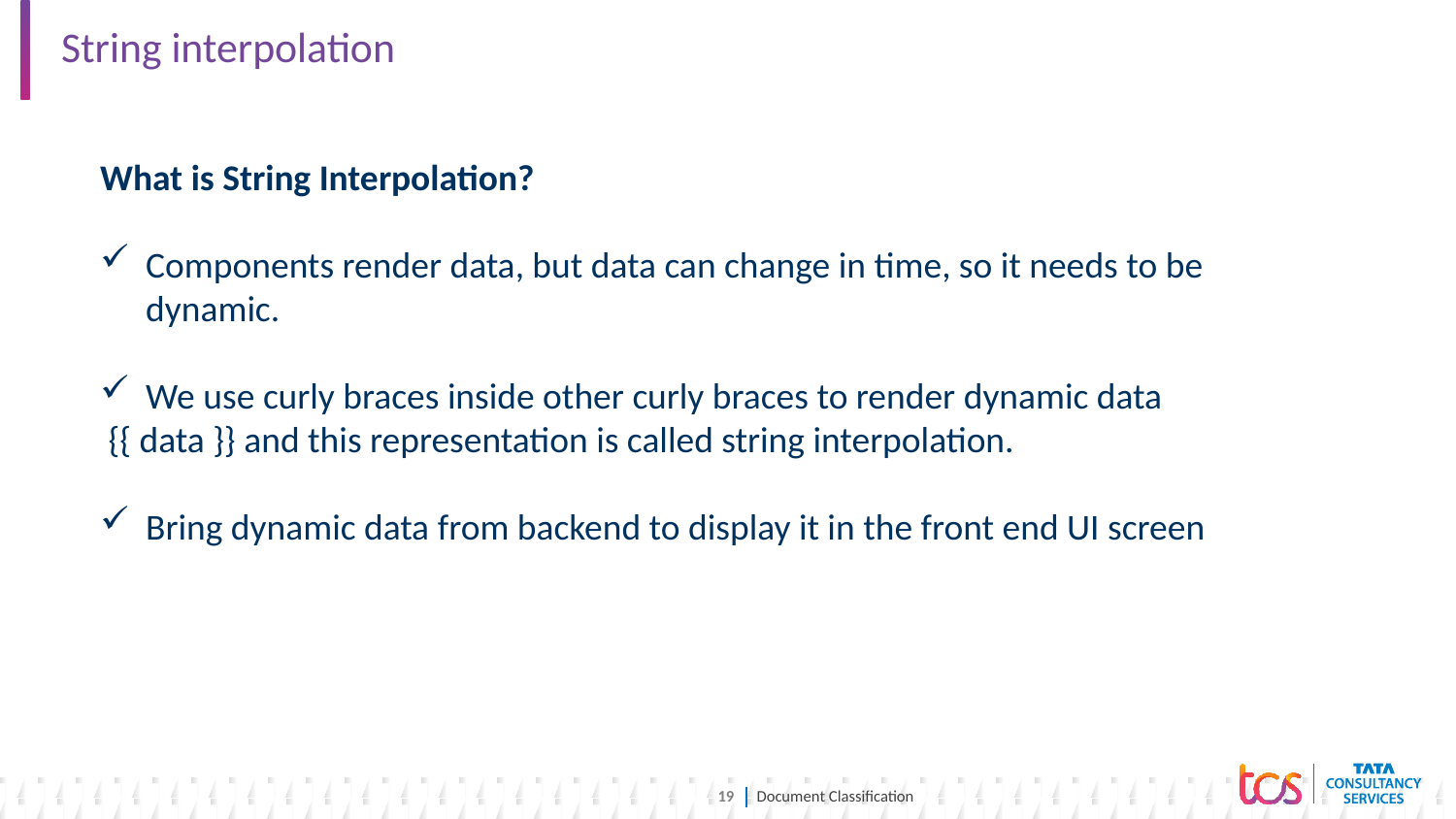

# String interpolation
What is String Interpolation?

Components render data, but data can change in time, so it needs to be dynamic.

We use curly braces inside other curly braces to render dynamic data
 {{ data }} and this representation is called string interpolation.

Bring dynamic data from backend to display it in the front end UI screen